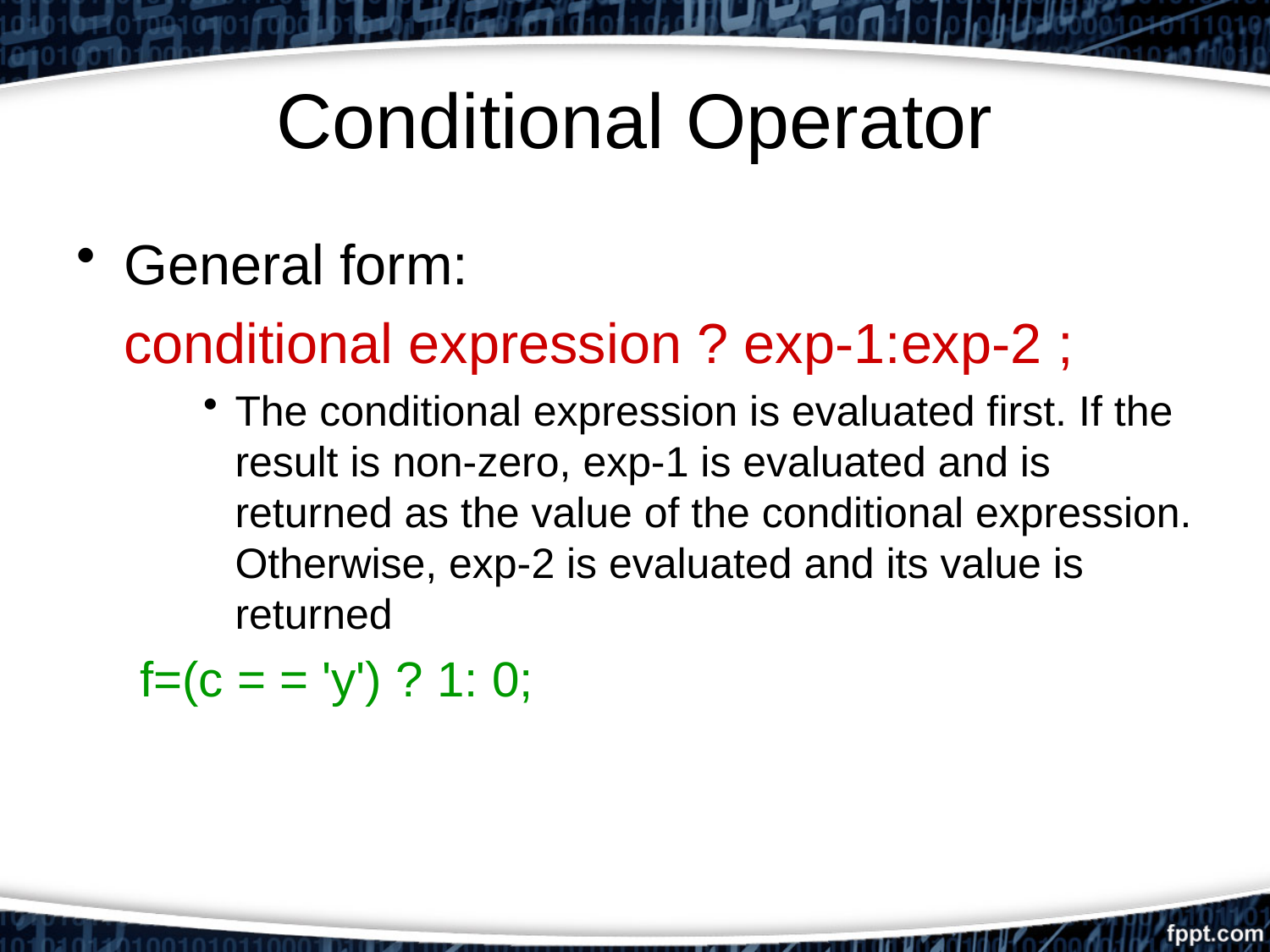

# Conditional Operator
General form:
	conditional expression ? exp-1:exp-2 ;
The conditional expression is evaluated first. If the result is non-zero, exp-1 is evaluated and is returned as the value of the conditional expression. Otherwise, exp-2 is evaluated and its value is returned
f=(c = = 'y') ? 1: 0;